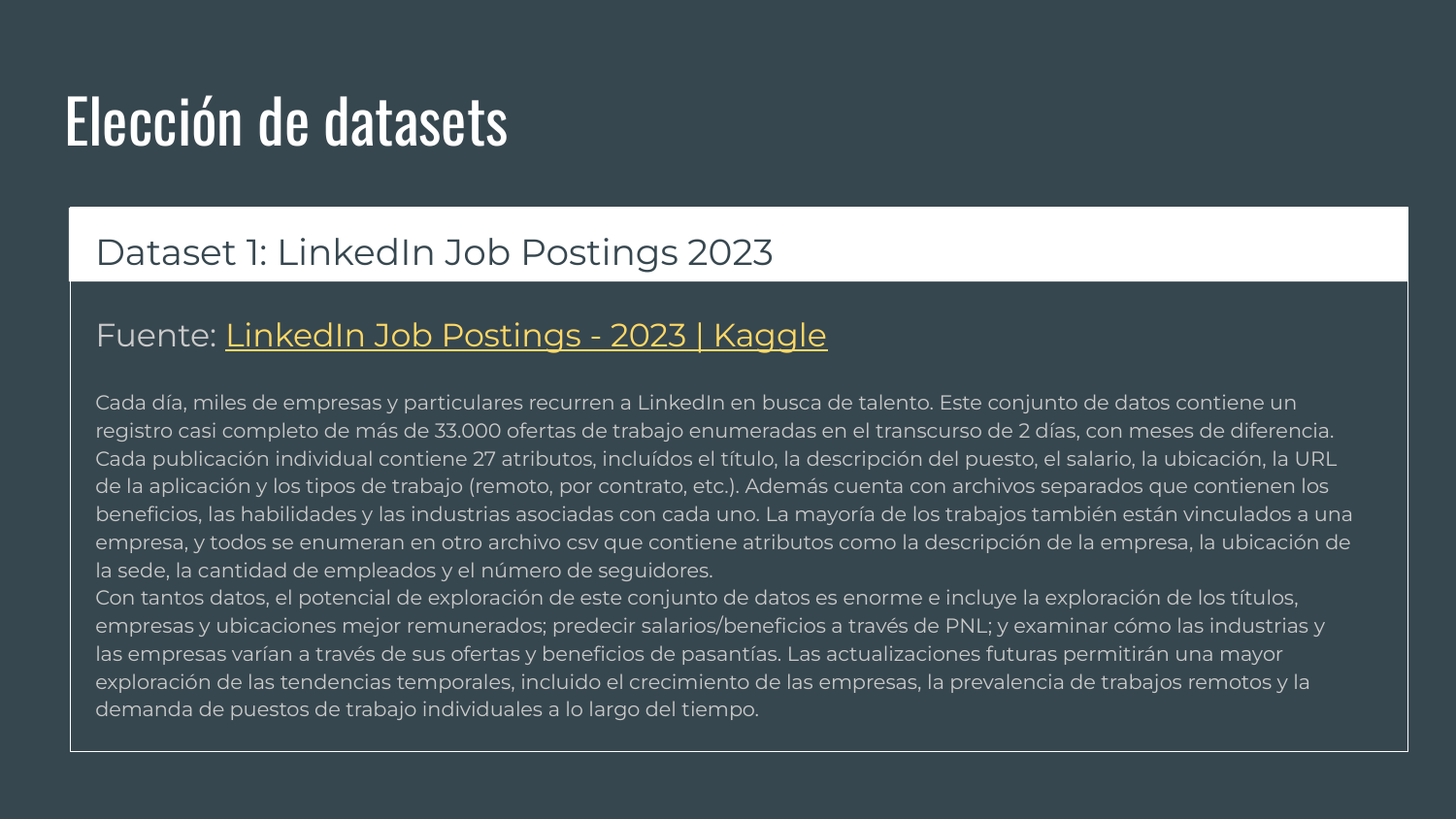

# Elección de datasets

Dataset 1: LinkedIn Job Postings 2023
Fuente: LinkedIn Job Postings - 2023 | Kaggle
Cada día, miles de empresas y particulares recurren a LinkedIn en busca de talento. Este conjunto de datos contiene un registro casi completo de más de 33.000 ofertas de trabajo enumeradas en el transcurso de 2 días, con meses de diferencia. Cada publicación individual contiene 27 atributos, incluídos el título, la descripción del puesto, el salario, la ubicación, la URL de la aplicación y los tipos de trabajo (remoto, por contrato, etc.). Además cuenta con archivos separados que contienen los beneficios, las habilidades y las industrias asociadas con cada uno. La mayoría de los trabajos también están vinculados a una empresa, y todos se enumeran en otro archivo csv que contiene atributos como la descripción de la empresa, la ubicación de la sede, la cantidad de empleados y el número de seguidores.
Con tantos datos, el potencial de exploración de este conjunto de datos es enorme e incluye la exploración de los títulos, empresas y ubicaciones mejor remunerados; predecir salarios/beneficios a través de PNL; y examinar cómo las industrias y las empresas varían a través de sus ofertas y beneficios de pasantías. Las actualizaciones futuras permitirán una mayor exploración de las tendencias temporales, incluido el crecimiento de las empresas, la prevalencia de trabajos remotos y la demanda de puestos de trabajo individuales a lo largo del tiempo.